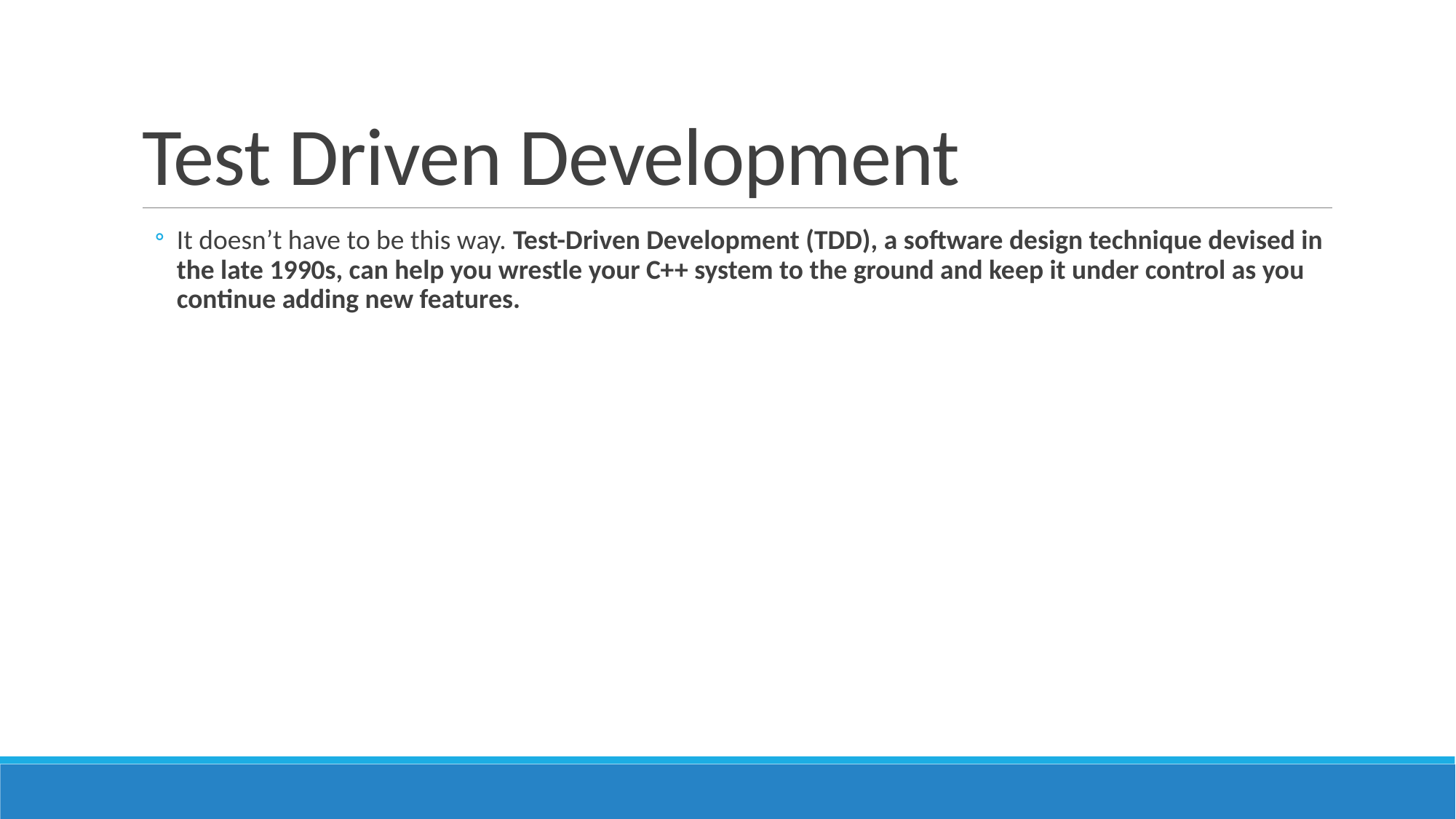

# Test Driven Development
It doesn’t have to be this way. Test-Driven Development (TDD), a software design technique devised in the late 1990s, can help you wrestle your C++ system to the ground and keep it under control as you continue adding new features.